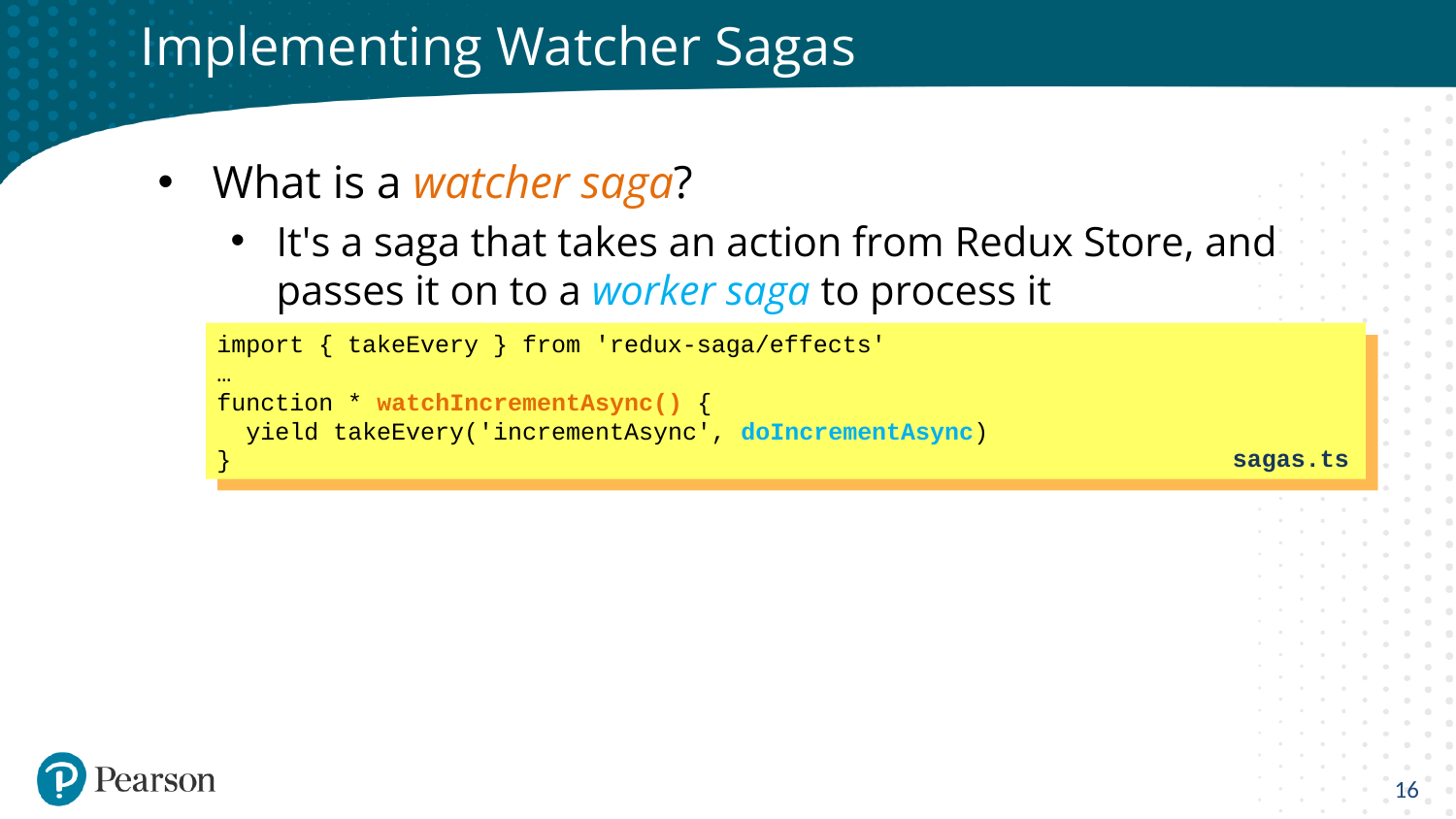

# Implementing Watcher Sagas
What is a watcher saga?
It's a saga that takes an action from Redux Store, and passes it on to a worker saga to process it
import { takeEvery } from 'redux-saga/effects'
…
function * watchIncrementAsync() {
  yield takeEvery('incrementAsync', doIncrementAsync)
}
sagas.ts
16